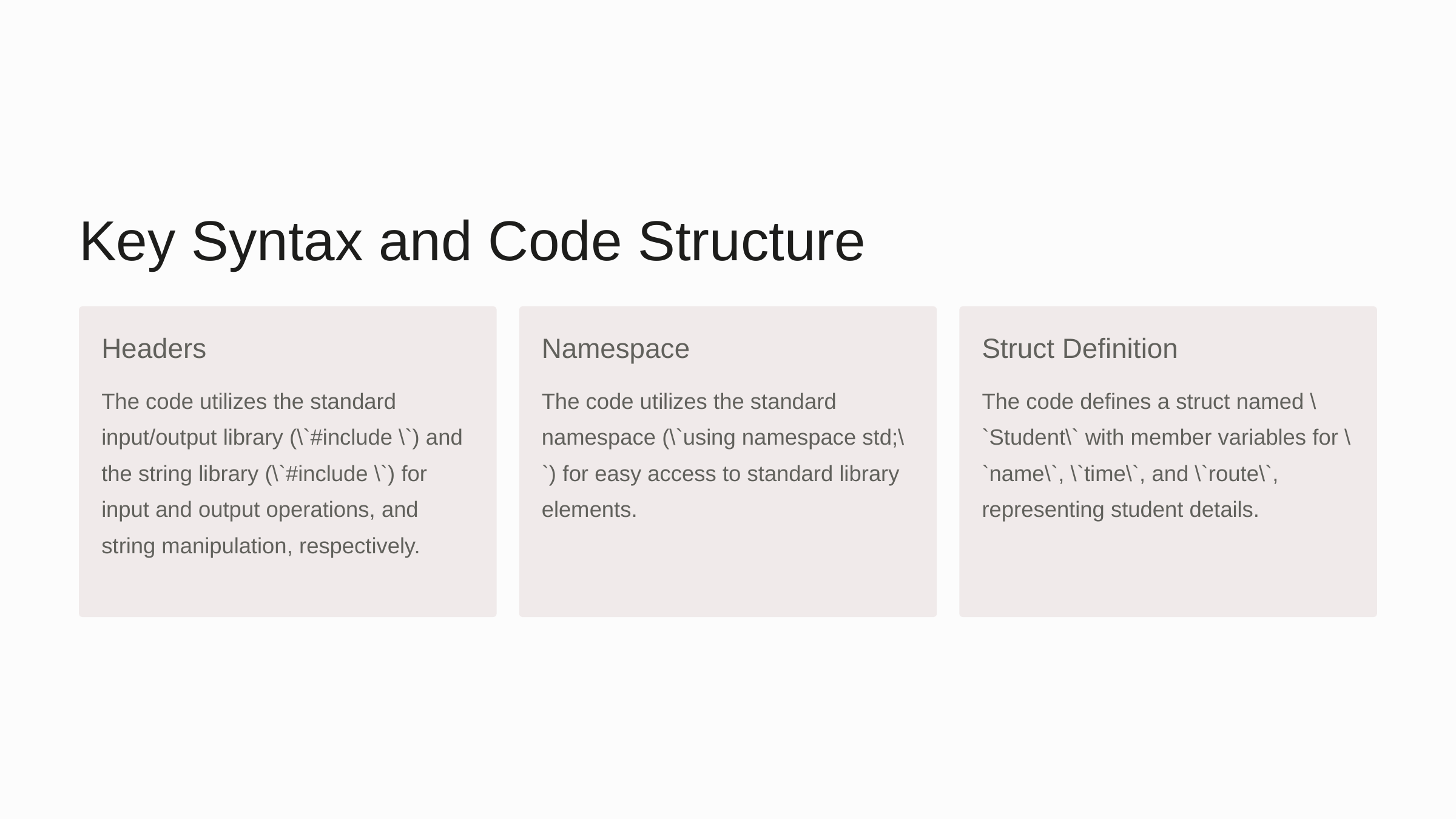

Key Syntax and Code Structure

Headers
Namespace
Struct Definition
The code utilizes the standard input/output library (\`#include \`) and the string library (\`#include \`) for input and output operations, and string manipulation, respectively.
The code utilizes the standard namespace (\`using namespace std;\`) for easy access to standard library elements.
The code defines a struct named \`Student\` with member variables for \`name\`, \`time\`, and \`route\`, representing student details.